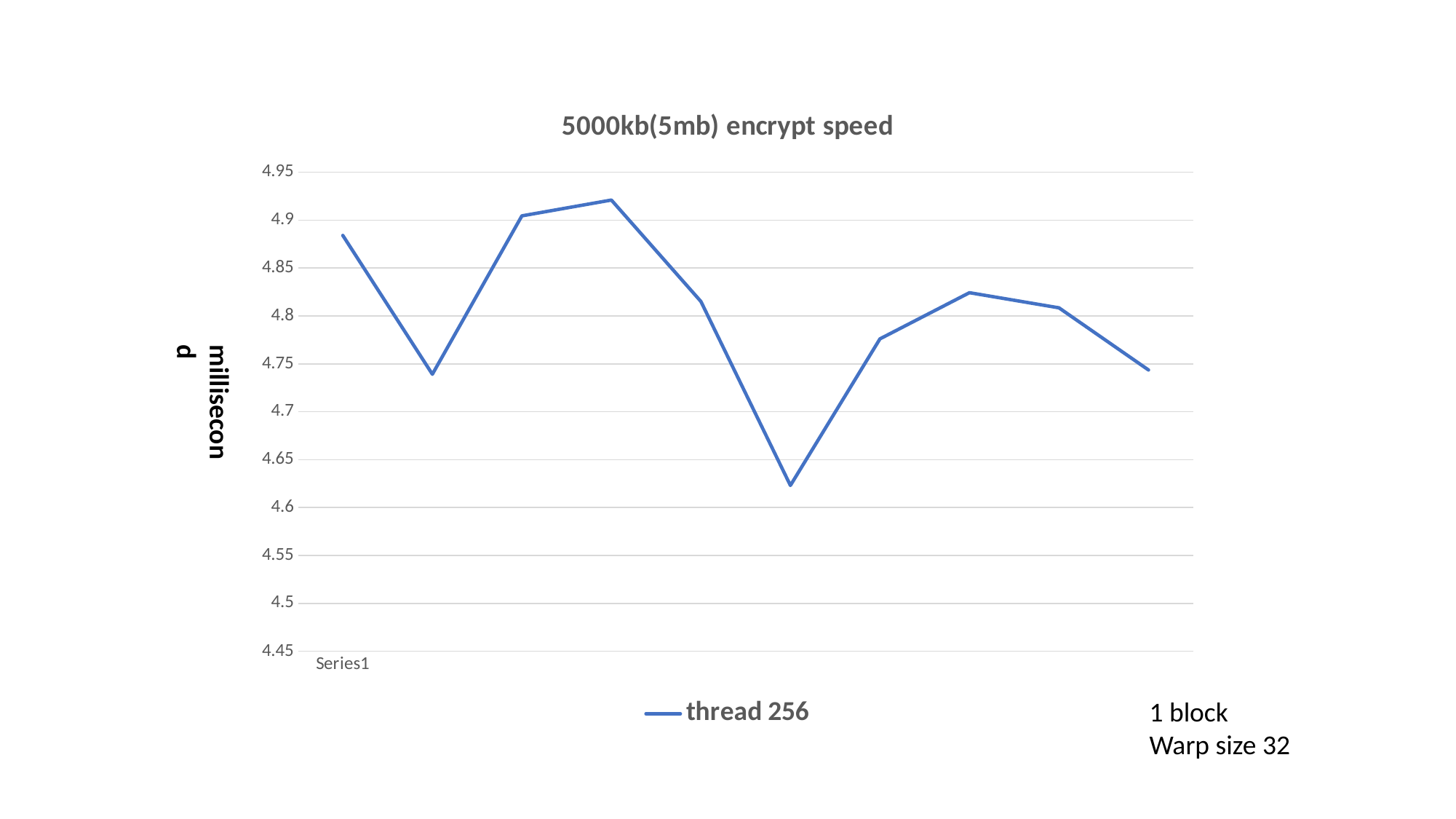

### Chart: 5000kb(5mb) encrypt speed

| Category | thread 256 |
|---|---|
|  | 4.884 |
|  | 4.739104 |
|  | 4.904416 |
|  | 4.920928 |
|  | 4.81504 |
|  | 4.623008 |
|  | 4.776064 |
|  | 4.824224 |
|  | 4.808416 |
|  | 4.743584 |
millisecond
1 block
Warp size 32